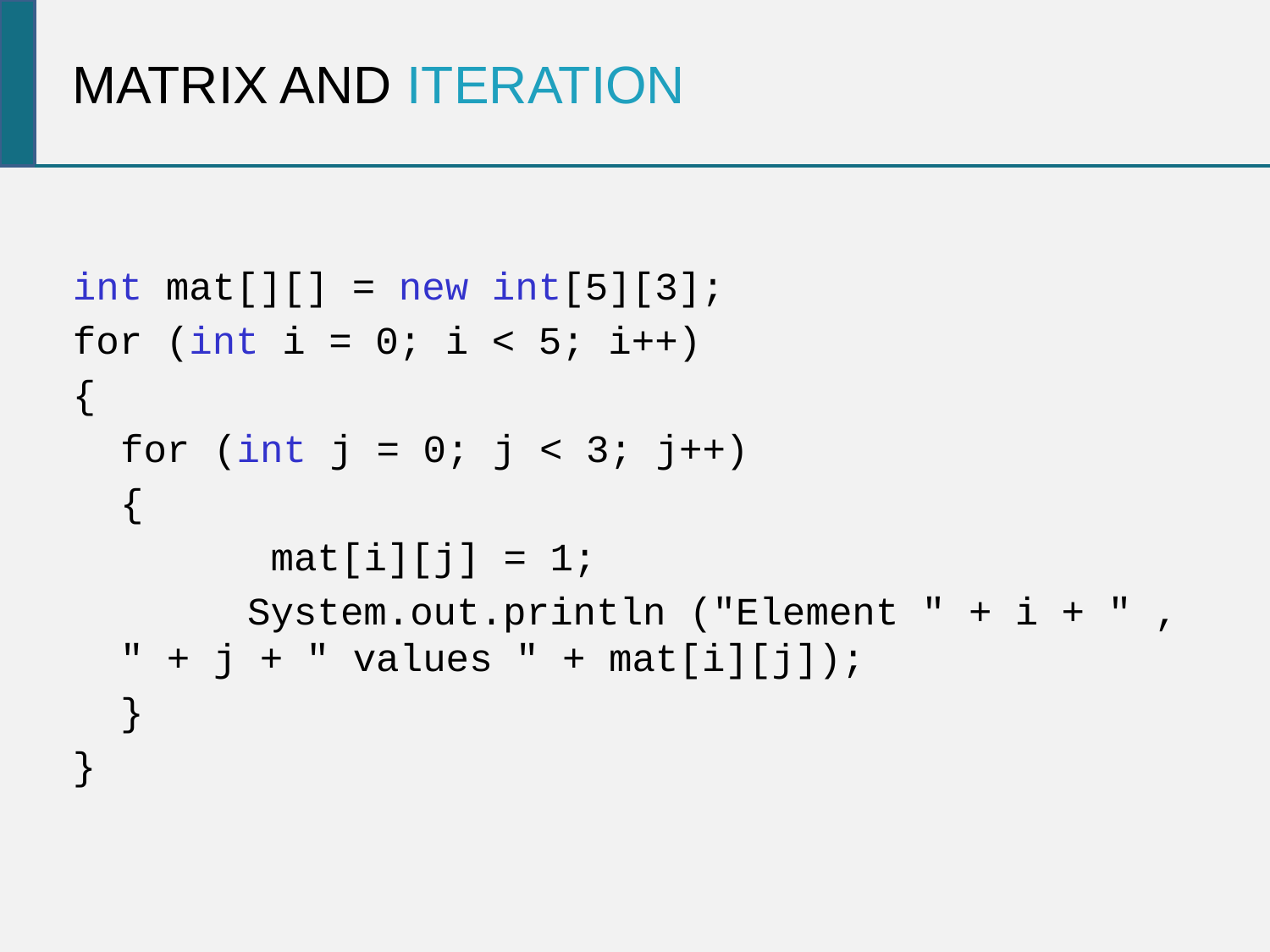

Matrix and iteration

int mat[][] = new int[5][3];
for (int i = 0; i < 5; i++)
{
	for (int j = 0; j < 3; j++)
	{
		 mat[i][j] = 1;
		System.out.println ("Element " + i + " , " + j + " values " + mat[i][j]);
	}
}